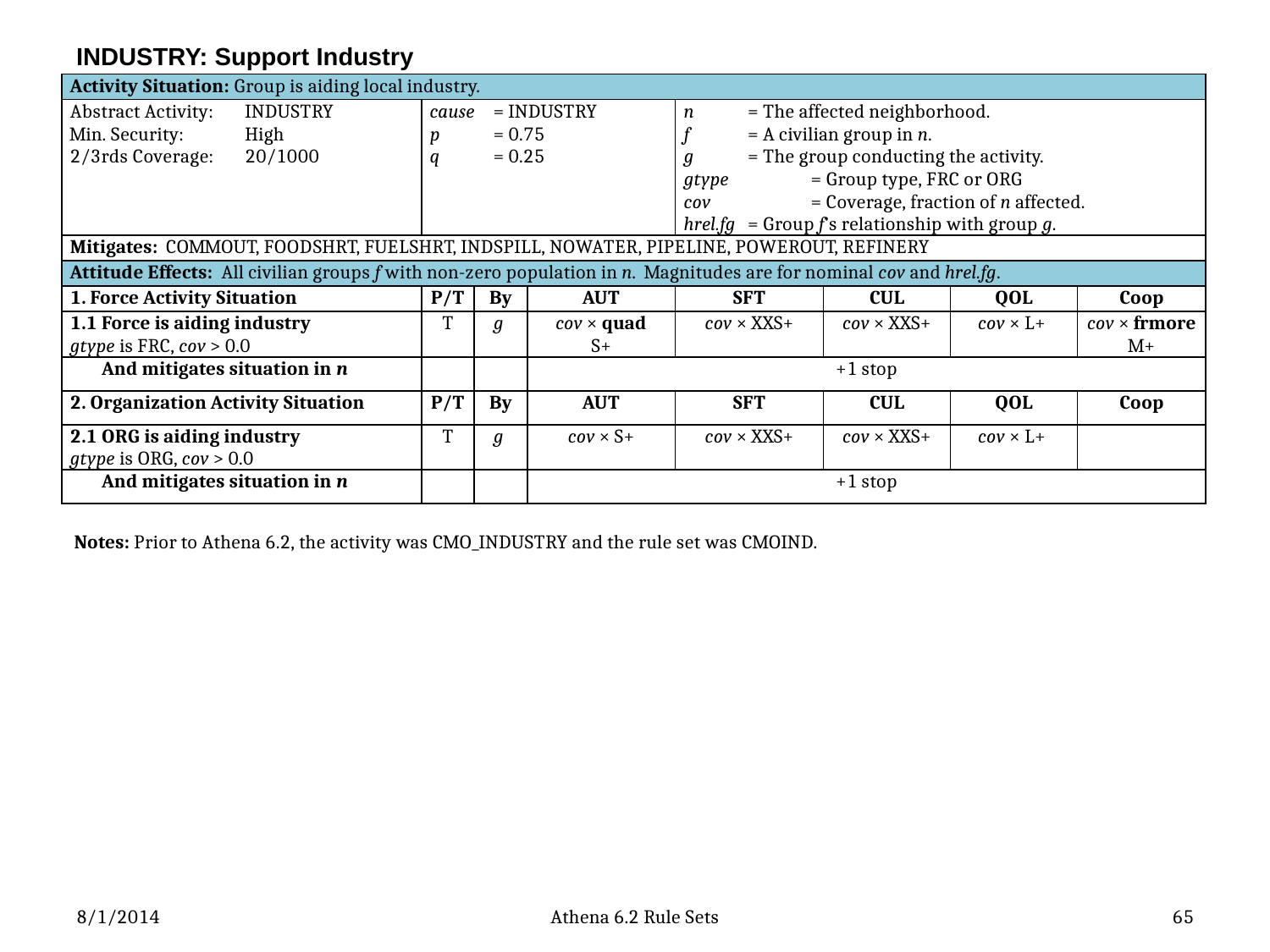

# INDUSTRY: Support Industry
| Activity Situation: Group is aiding local industry. |  |  |  |  |  |  |  |
| --- | --- | --- | --- | --- | --- | --- | --- |
| Abstract Activity: INDUSTRY Min. Security: High 2/3rds Coverage: 20/1000 | cause = INDUSTRY p = 0.75 q = 0.25 |  |  | n = The affected neighborhood. f = A civilian group in n. g  = The group conducting the activity. gtype = Group type, FRC or ORG cov = Coverage, fraction of n affected. hrel.fg = Group f’s relationship with group g. |  |  |  |
| Mitigates: COMMOUT, FOODSHRT, FUELSHRT, INDSPILL, NOWATER, PIPELINE, POWEROUT, REFINERY |  |  |  |  |  |  |  |
| Attitude Effects: All civilian groups f with non-zero population in n. Magnitudes are for nominal cov and hrel.fg. |  |  |  |  |  |  |  |
| 1. Force Activity Situation | P/T | By | AUT | SFT | CUL | QOL | Coop |
| 1.1 Force is aiding industry gtype is FRC, cov > 0.0 | T | g | cov × quad S+ | cov × XXS+ | cov × XXS+ | cov × L+ | cov × frmore M+ |
| And mitigates situation in n |  |  | +1 stop |  |  |  |  |
| 2. Organization Activity Situation | P/T | By | AUT | SFT | CUL | QOL | Coop |
| 2.1 ORG is aiding industry gtype is ORG, cov > 0.0 | T | g | cov × S+ | cov × XXS+ | cov × XXS+ | cov × L+ |  |
| And mitigates situation in n |  |  | +1 stop |  |  |  |  |
Notes: Prior to Athena 6.2, the activity was CMO_INDUSTRY and the rule set was CMOIND.
8/1/2014
Athena 6.2 Rule Sets
65